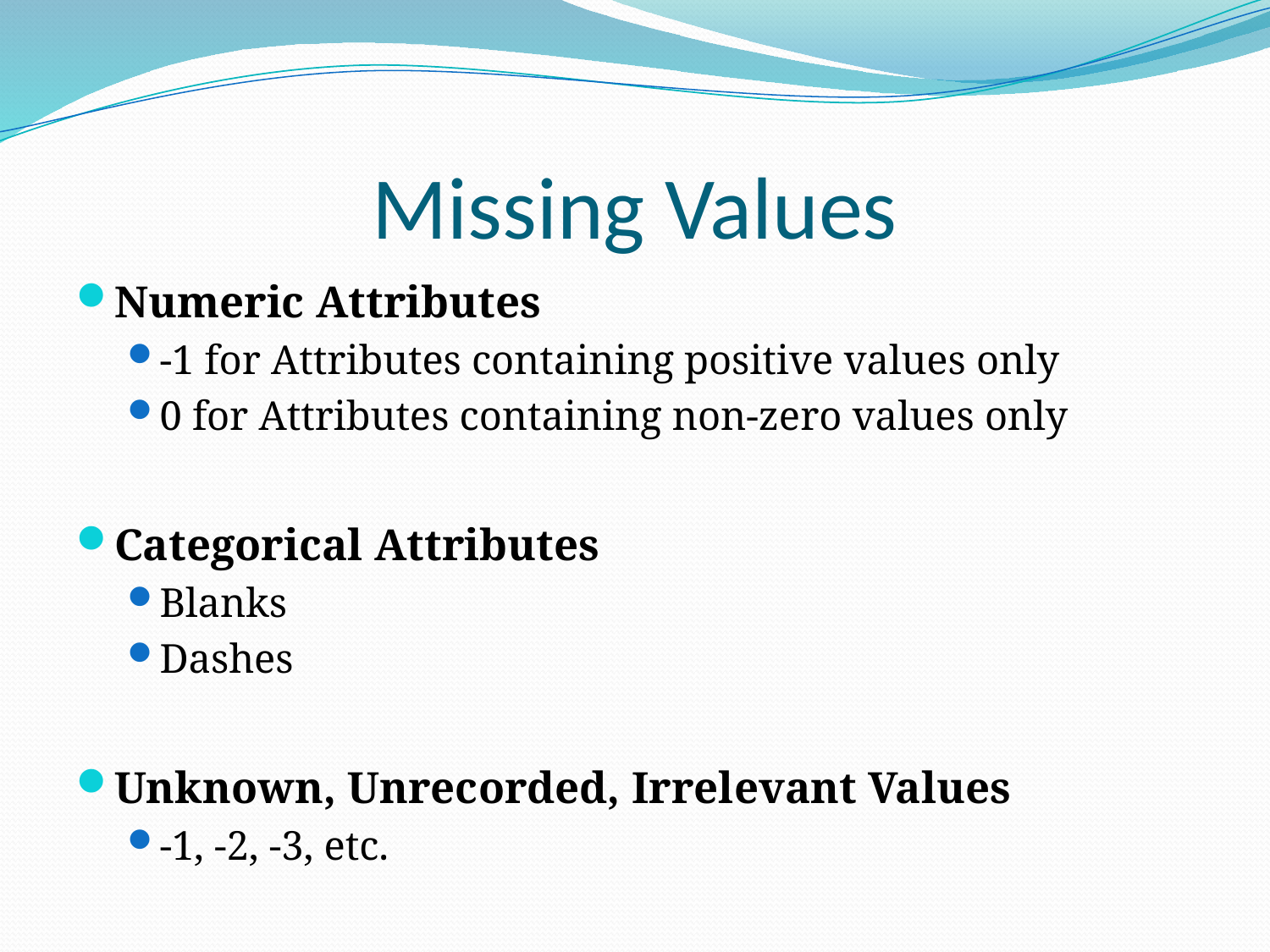

# Missing Values
Numeric Attributes
-1 for Attributes containing positive values only
0 for Attributes containing non-zero values only

Categorical Attributes
Blanks
Dashes

Unknown, Unrecorded, Irrelevant Values
-1, -2, -3, etc.